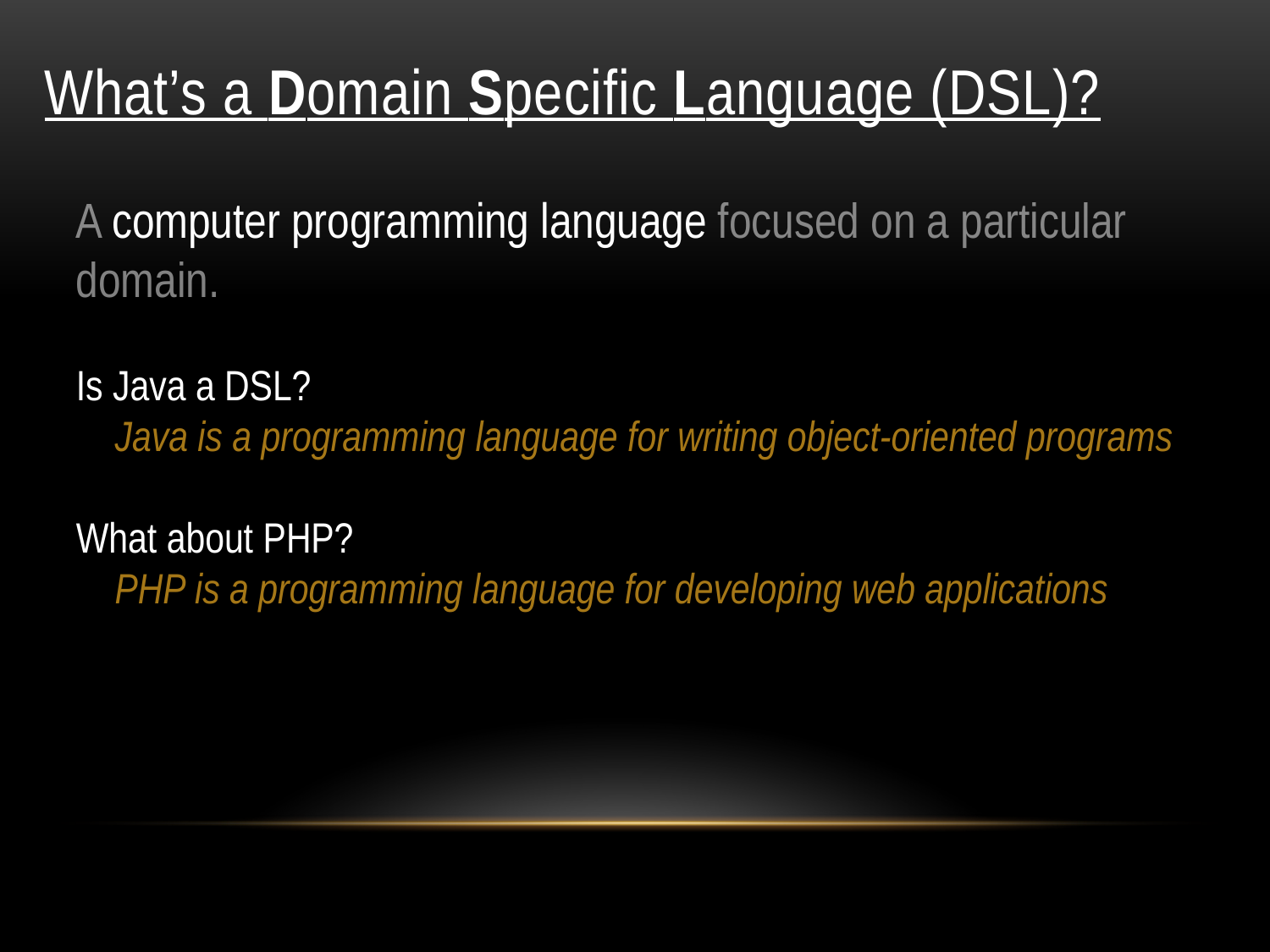

# What’s a Domain Specific Language (DSL)?
A computer programming language focused on a particular domain.

Is Java a DSL?
    Java is a programming language for writing object-oriented programs

What about PHP?
    PHP is a programming language for developing web applications